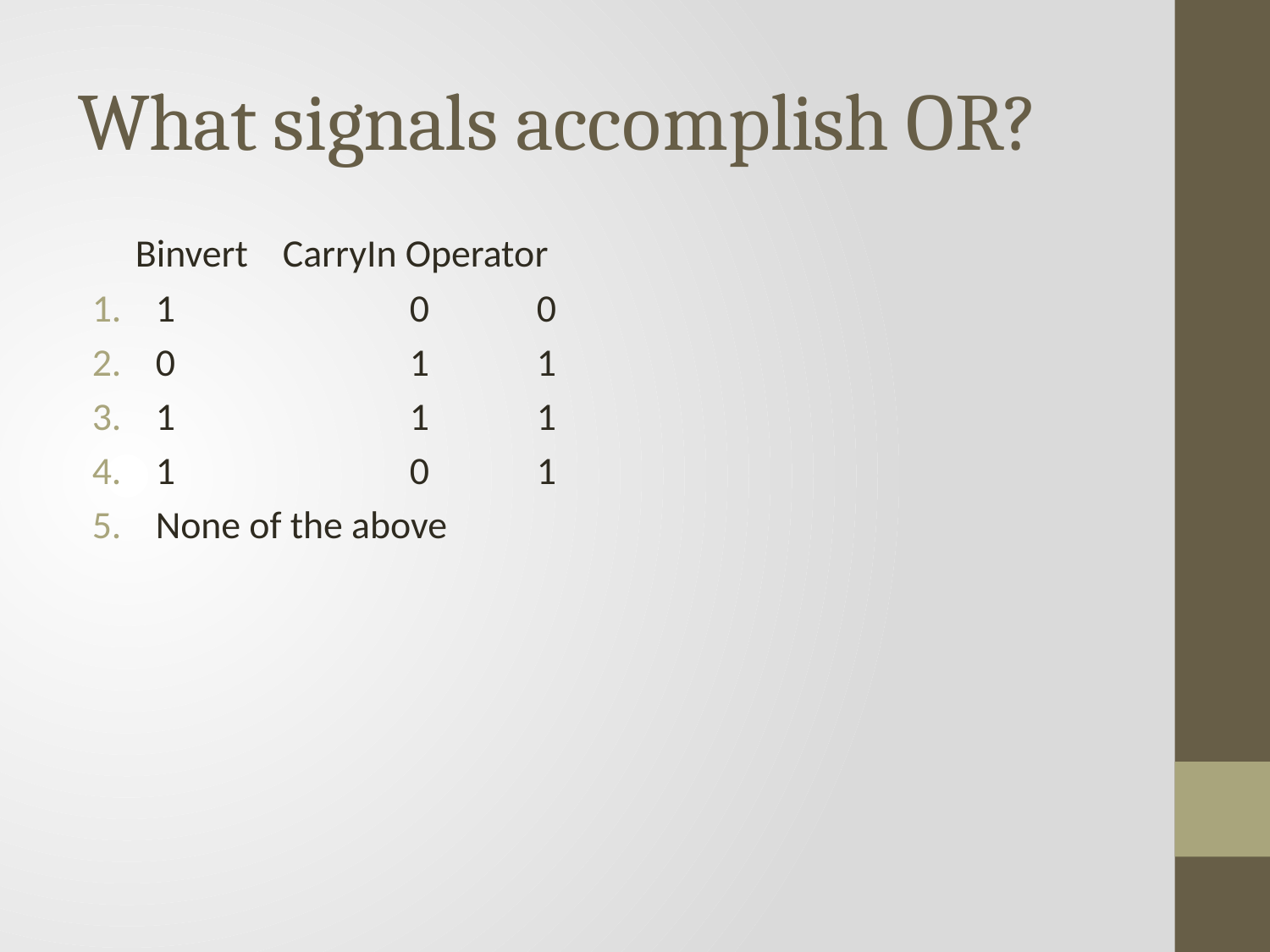

# What signals accomplish OR?
     Binvert    CarryIn Operator
1		0 	0
0		1	1
1		1	1
1		0	1
None of the above